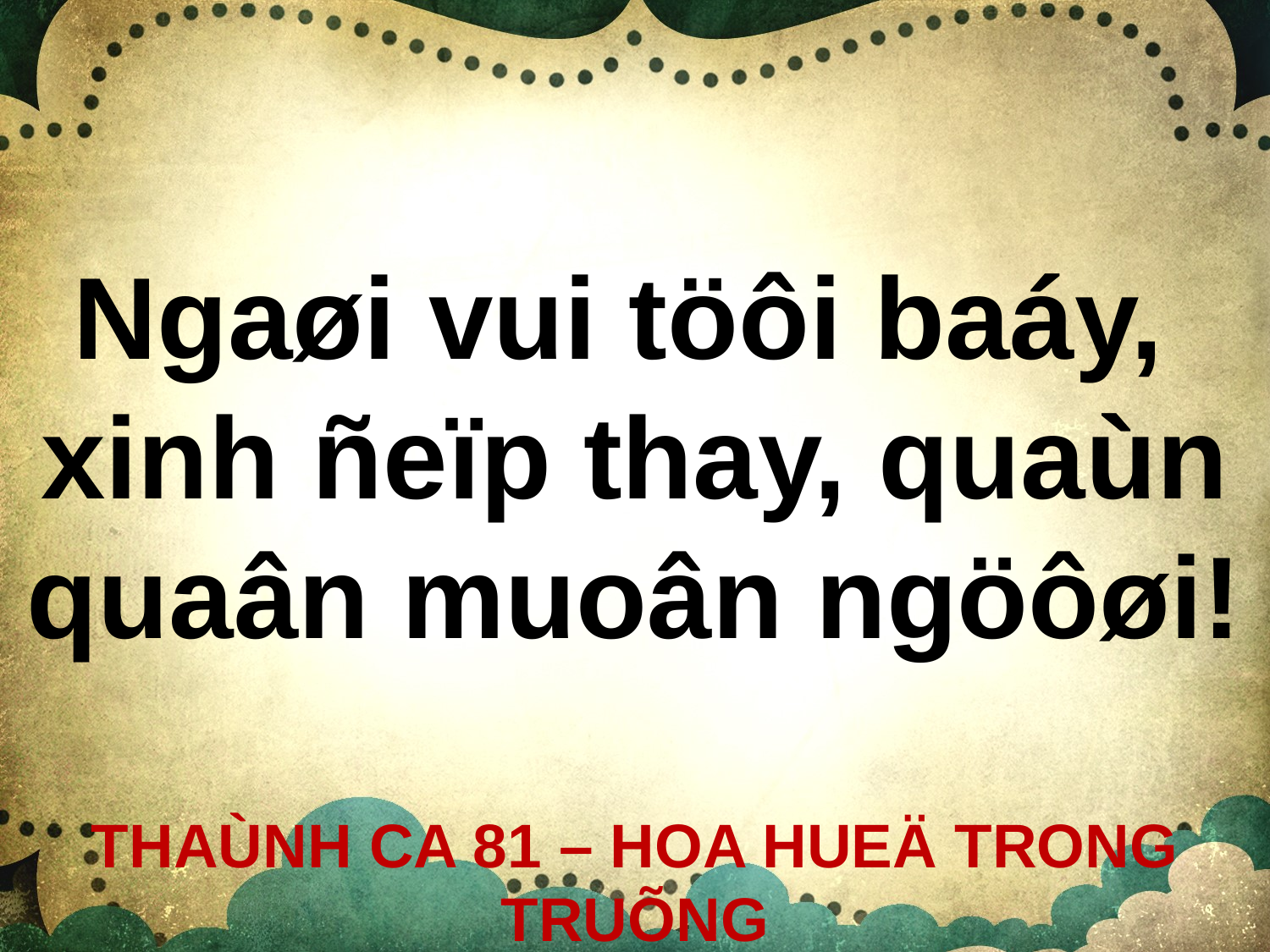

Ngaøi vui töôi baáy,
xinh ñeïp thay, quaùn quaân muoân ngöôøi!
THAÙNH CA 81 – HOA HUEÄ TRONG TRUÕNG